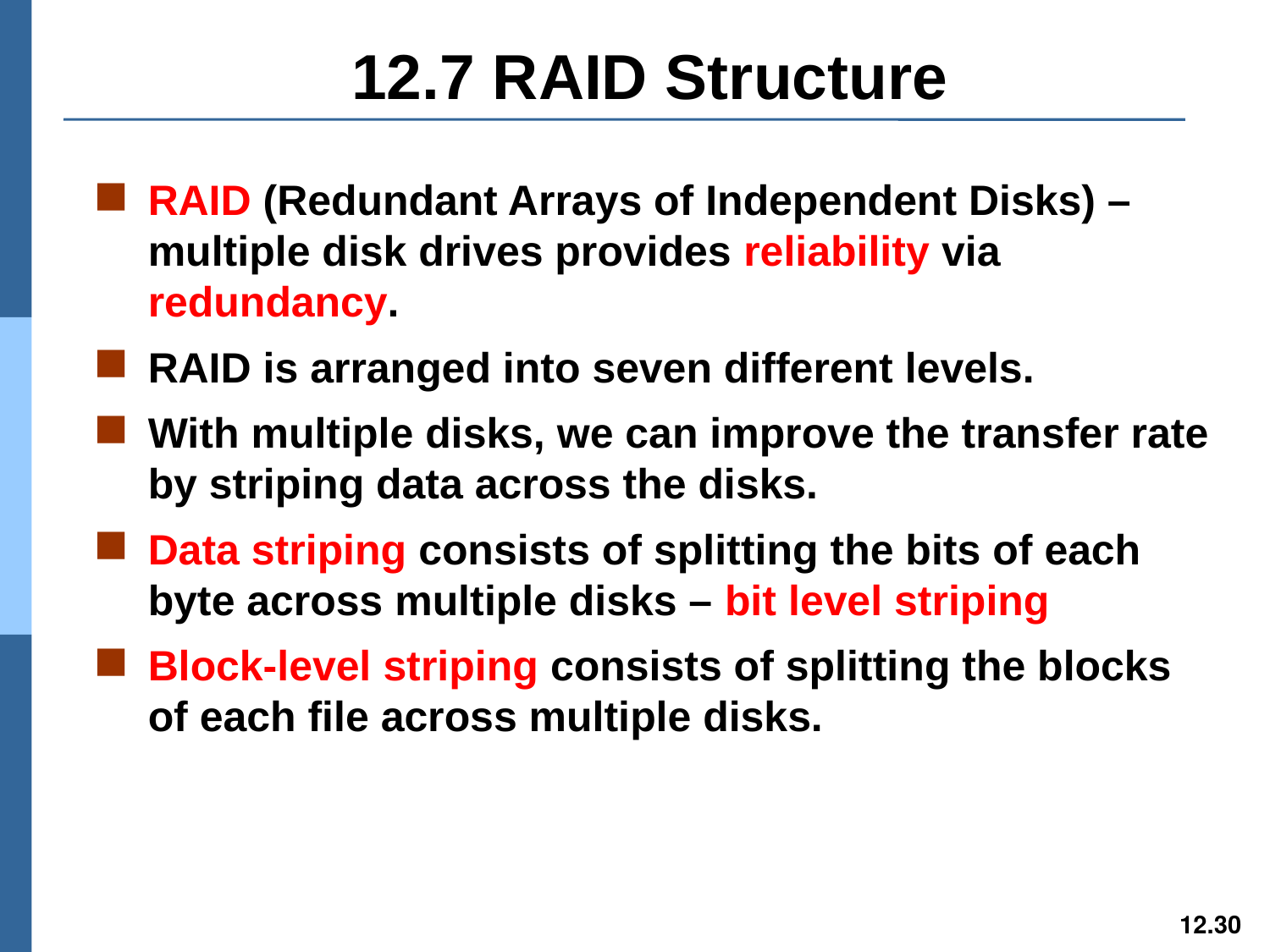

# 12.7 RAID Structure
RAID (Redundant Arrays of Independent Disks) – multiple disk drives provides reliability via redundancy.
RAID is arranged into seven different levels.
With multiple disks, we can improve the transfer rate by striping data across the disks.
Data striping consists of splitting the bits of each byte across multiple disks – bit level striping
Block-level striping consists of splitting the blocks of each file across multiple disks.